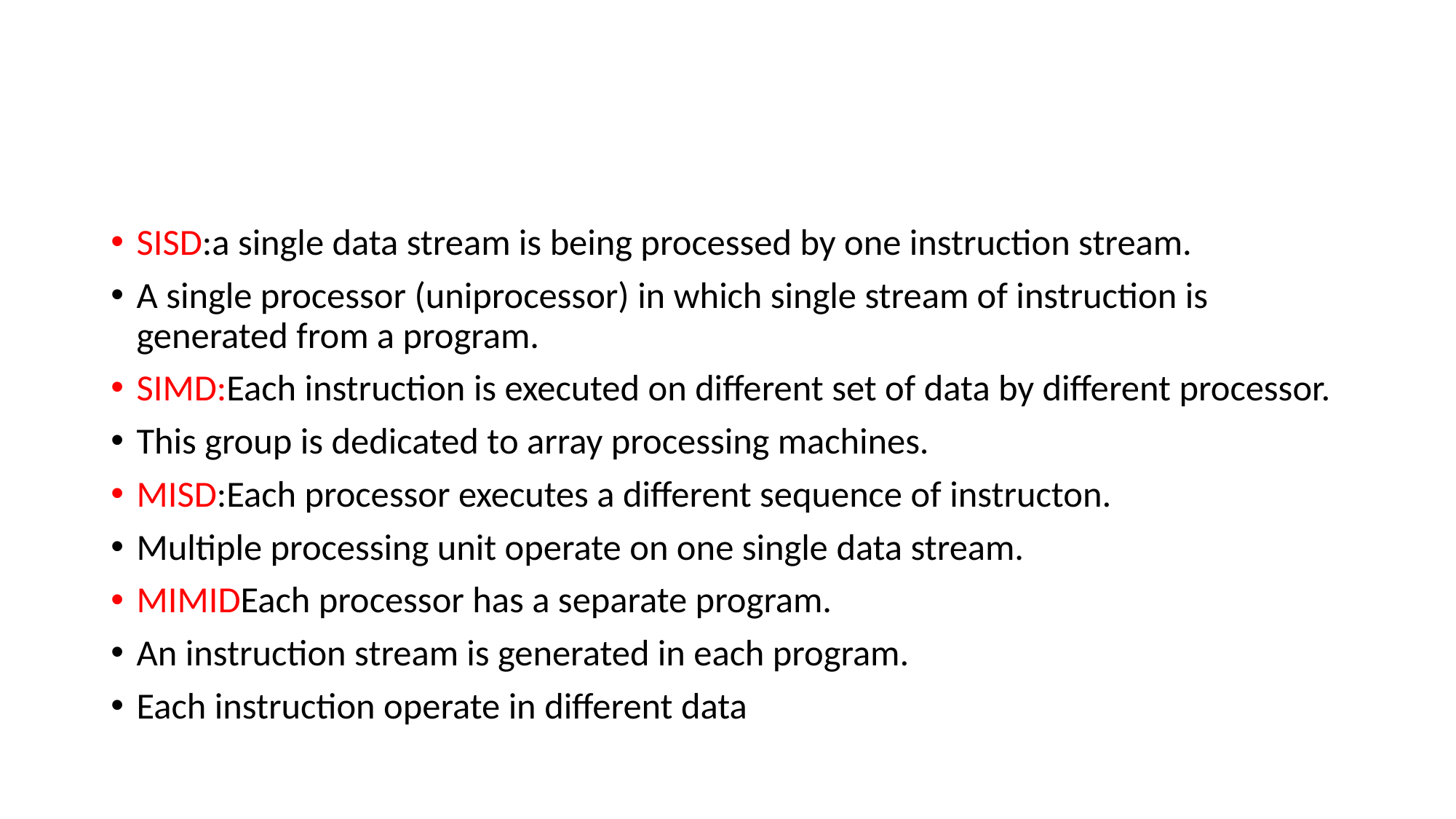

SISD:a single data stream is being processed by one instruction stream.
A single processor (uniprocessor) in which single stream of instruction is generated from a program.
SIMD:Each instruction is executed on different set of data by different processor.
This group is dedicated to array processing machines.
MISD:Each processor executes a different sequence of instructon.
Multiple processing unit operate on one single data stream.
MIMIDEach processor has a separate program.
An instruction stream is generated in each program.
Each instruction operate in different data